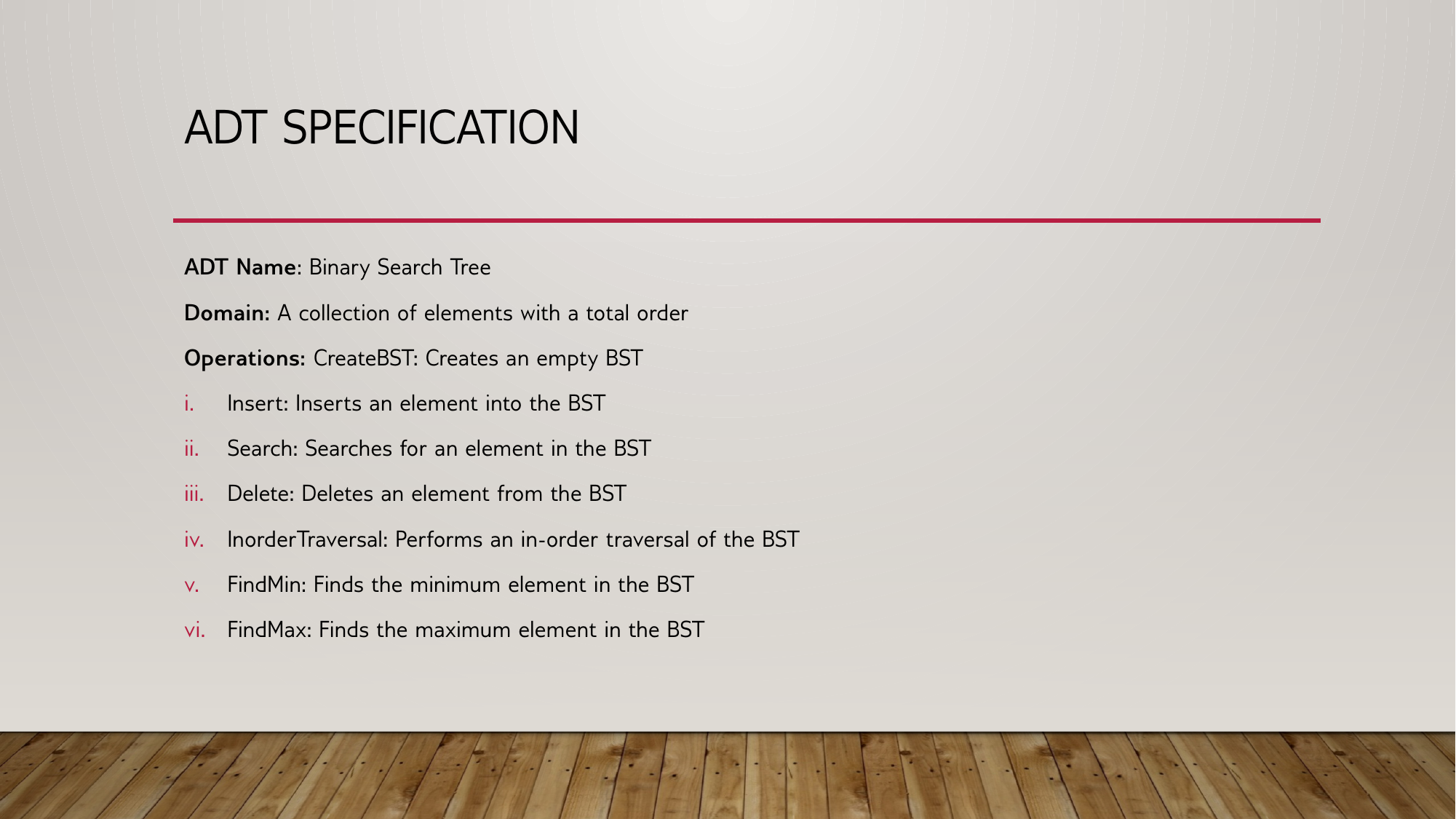

# ADT Specification
ADT Name: Binary Search Tree
Domain: A collection of elements with a total order
Operations: CreateBST: Creates an empty BST
Insert: Inserts an element into the BST
Search: Searches for an element in the BST
Delete: Deletes an element from the BST
InorderTraversal: Performs an in-order traversal of the BST
FindMin: Finds the minimum element in the BST
FindMax: Finds the maximum element in the BST